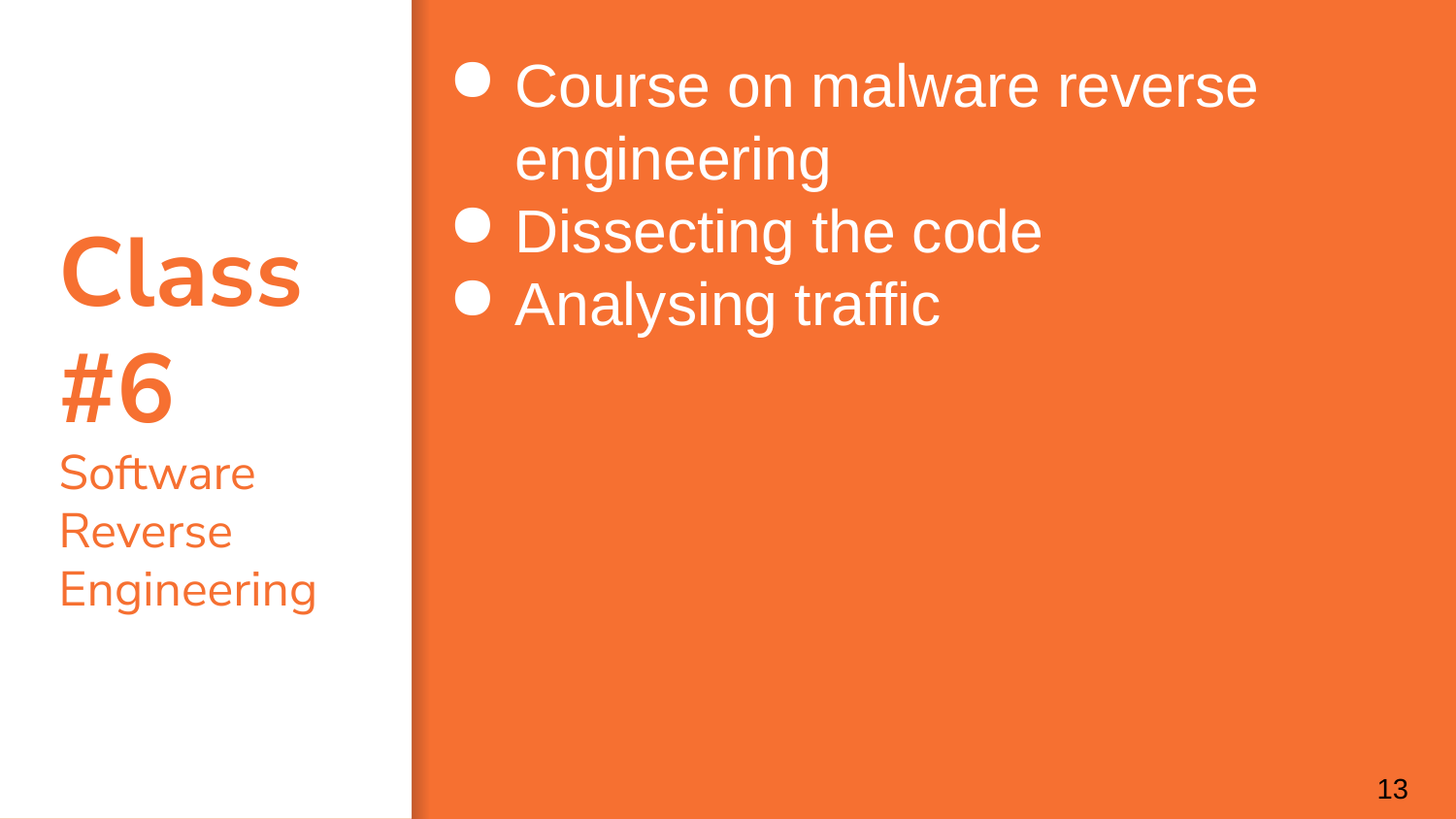

Course on malware reverse engineering
Dissecting the code
Analysing traffic

# Class #6
Software Reverse Engineering
13